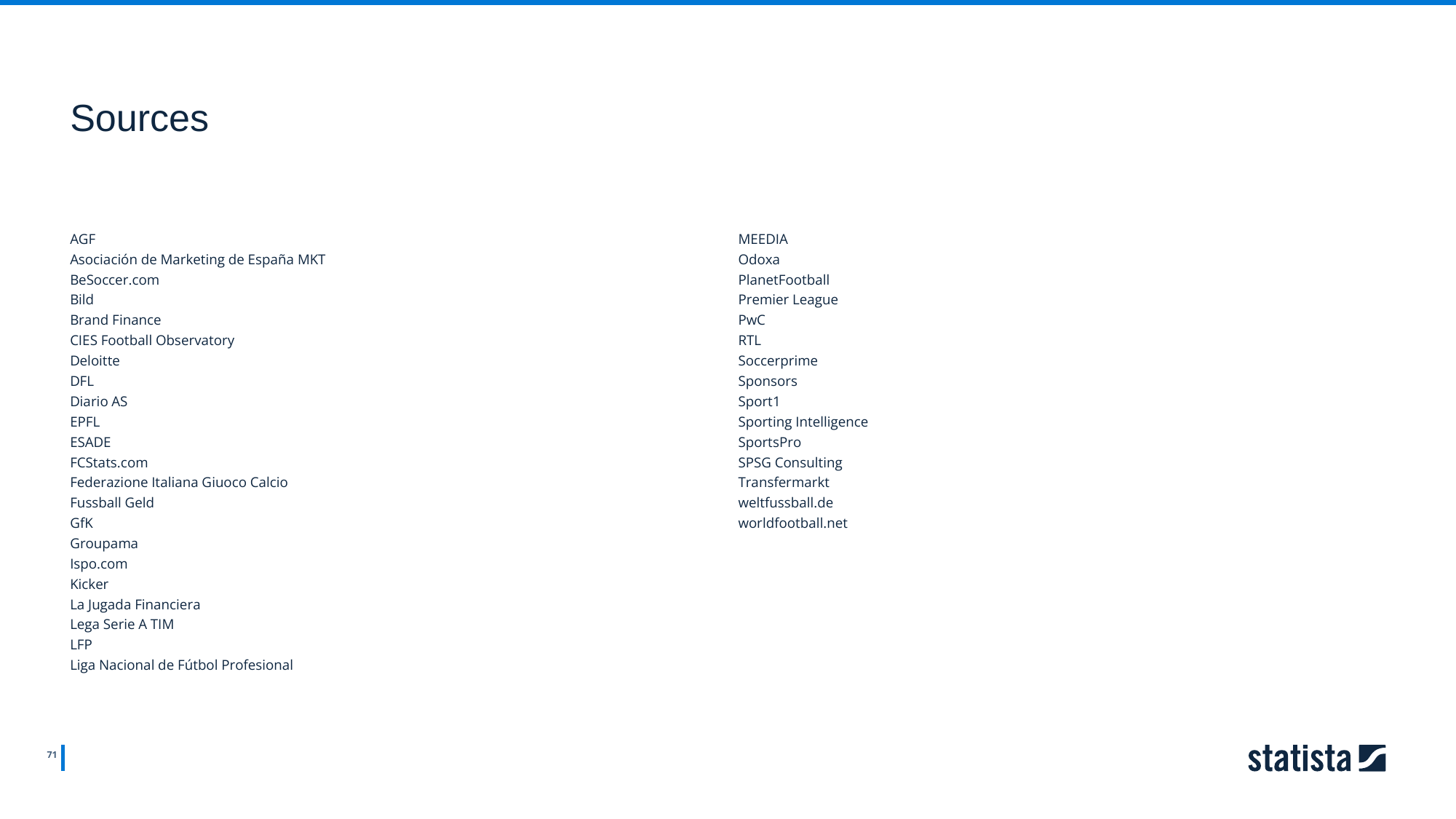

Sources
AGF
MEEDIA
Asociación de Marketing de España MKT
Odoxa
BeSoccer.com
PlanetFootball
Bild
Premier League
Brand Finance
PwC
CIES Football Observatory
RTL
Deloitte
Soccerprime
DFL
Sponsors
Diario AS
Sport1
EPFL
Sporting Intelligence
ESADE
SportsPro
FCStats.com
SPSG Consulting
Federazione Italiana Giuoco Calcio
Transfermarkt
Fussball Geld
weltfussball.de
GfK
worldfootball.net
Groupama
Ispo.com
Kicker
La Jugada Financiera
Lega Serie A TIM
LFP
Liga Nacional de Fútbol Profesional
71